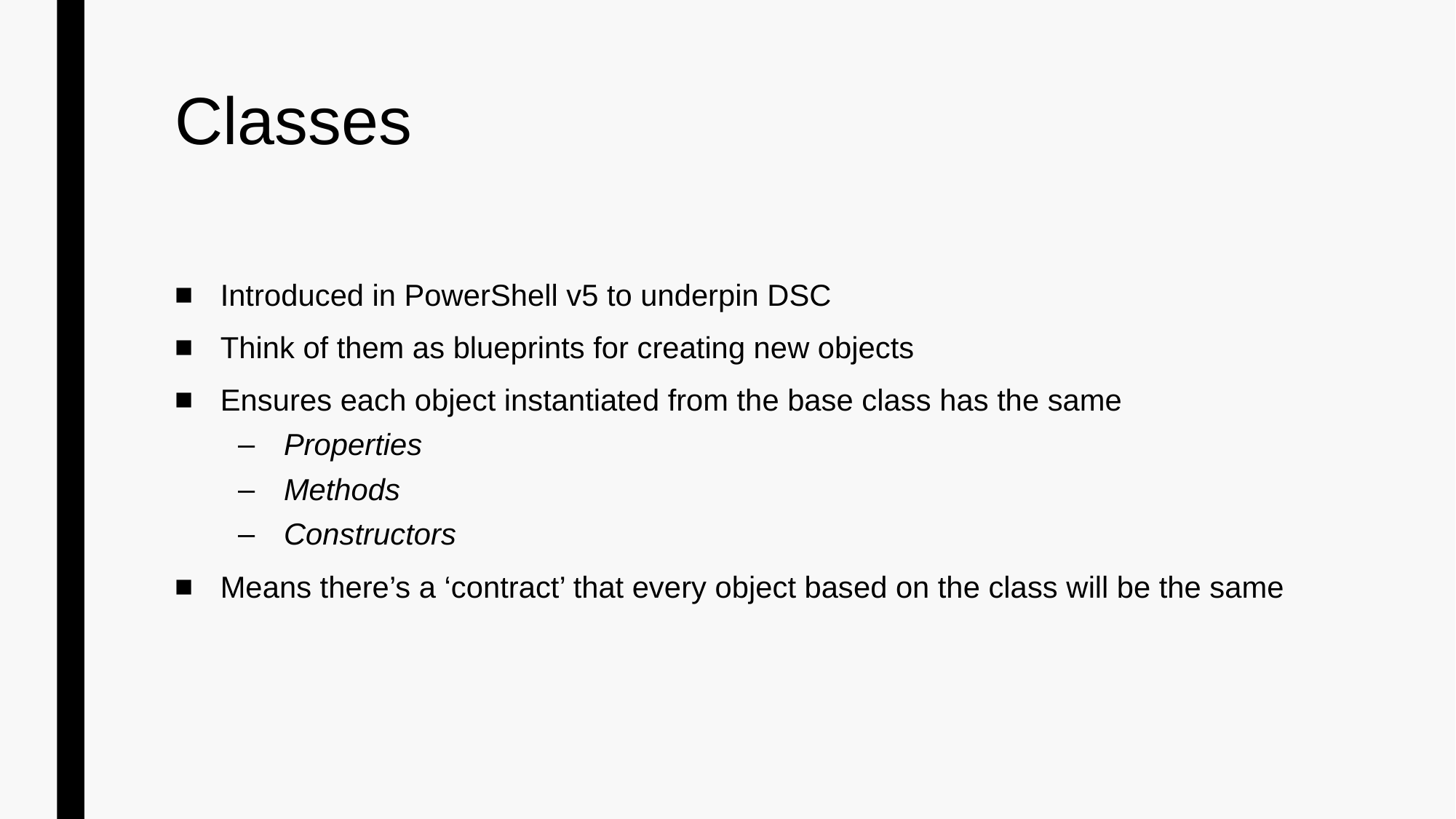

# Classes
Introduced in PowerShell v5 to underpin DSC
Think of them as blueprints for creating new objects
Ensures each object instantiated from the base class has the same
Properties
Methods
Constructors
Means there’s a ‘contract’ that every object based on the class will be the same